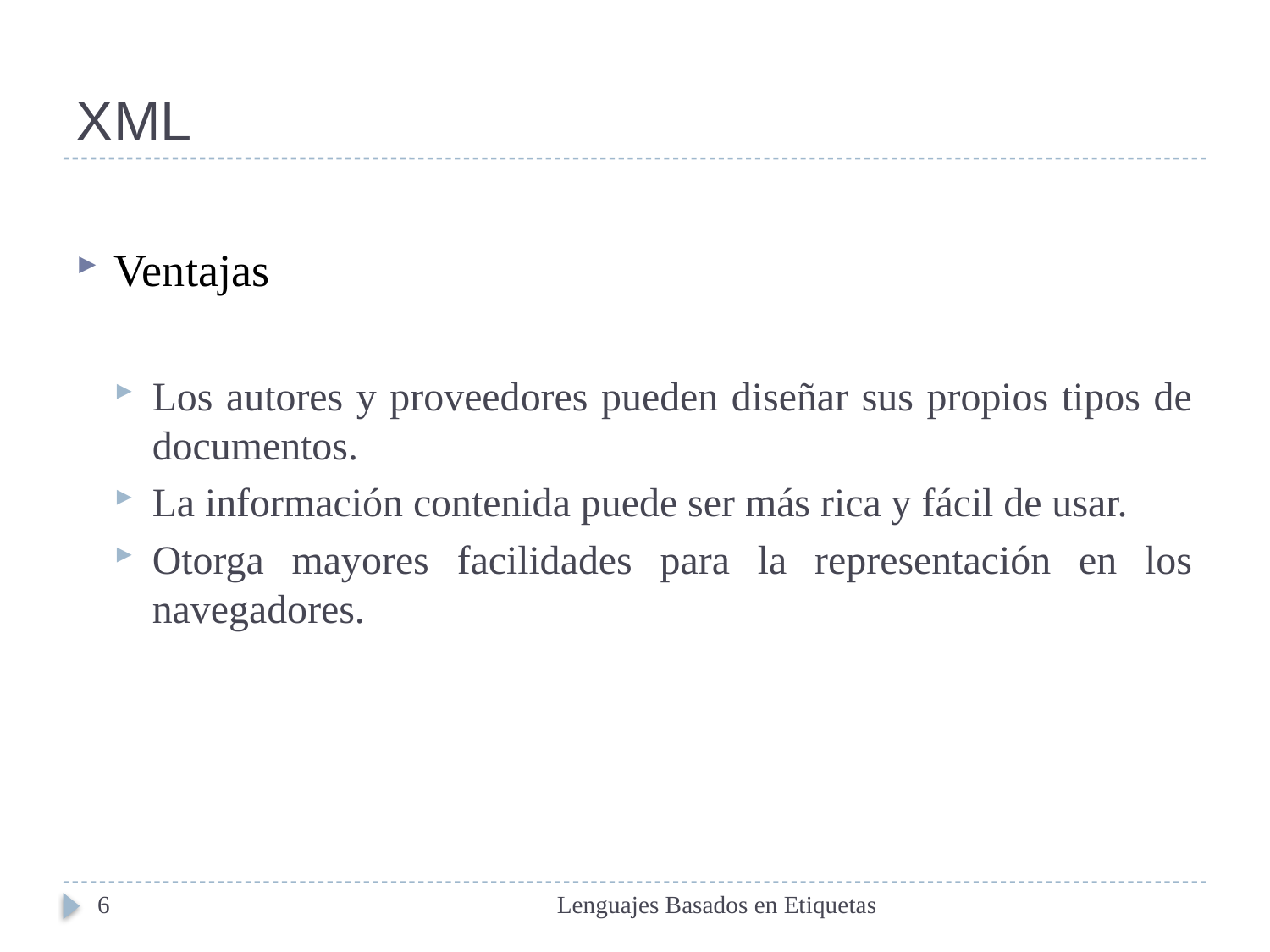

# XML

Ventajas

Los autores y proveedores pueden diseñar sus propios tipos de documentos.
La información contenida puede ser más rica y fácil de usar.
Otorga mayores facilidades para la representación en los navegadores.

6
Lenguajes Basados en Etiquetas